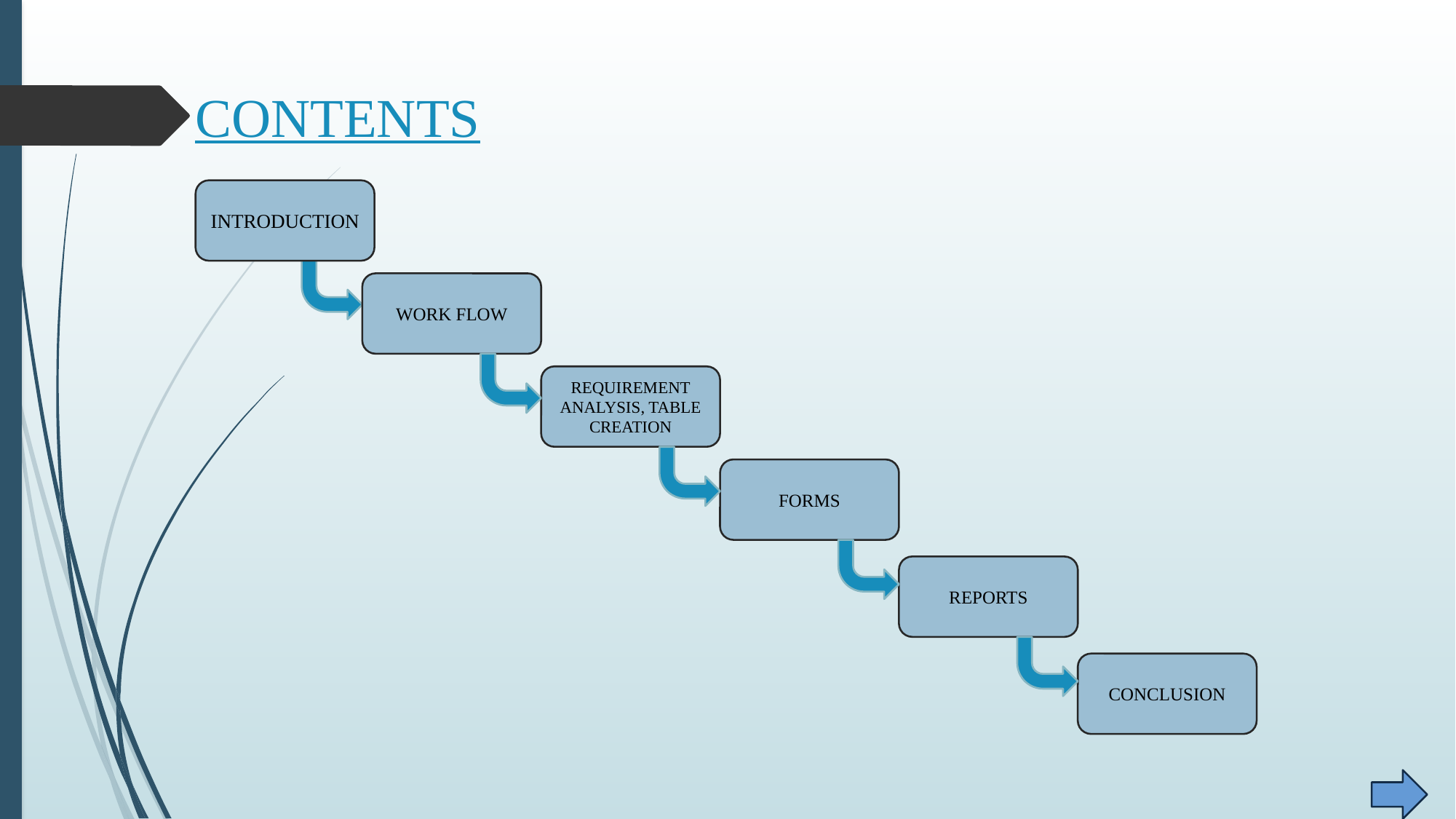

# CONTENTS
INTRODUCTION

WORK FLOW

REQUIREMENT ANALYSIS, TABLE CREATION

FORMS

REPORTS

CONCLUSION